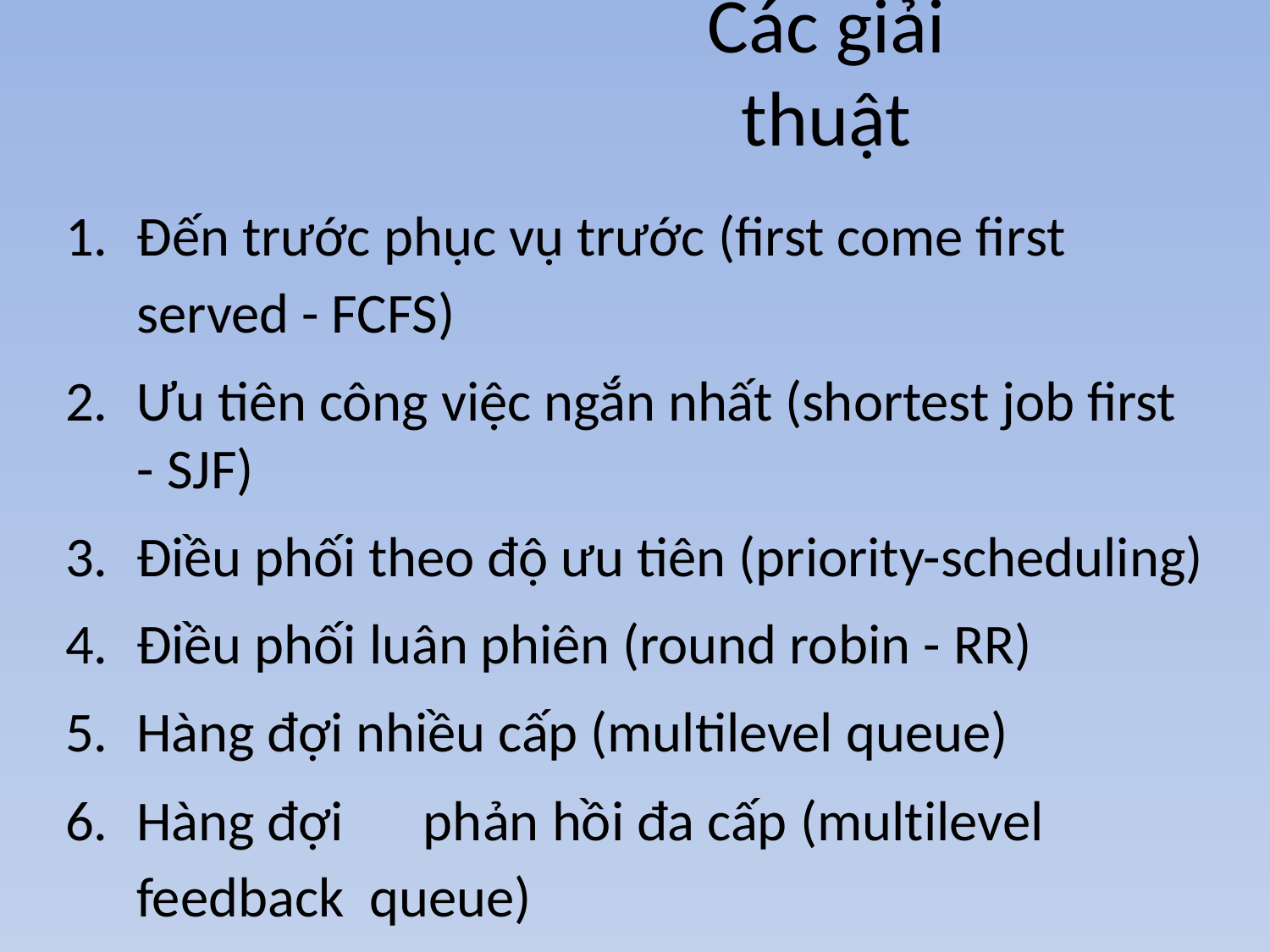

# Các giải thuật
Đến trước phục vụ trước (first come first served - FCFS)
Ưu tiên công việc ngắn nhất (shortest job first - SJF)
Điều phối theo độ ưu tiên (priority-scheduling)
Điều phối luân phiên (round robin - RR)
Hàng đợi nhiều cấp (multilevel queue)
Hàng đợi	phản	hồi đa cấp (multilevel feedback  queue)